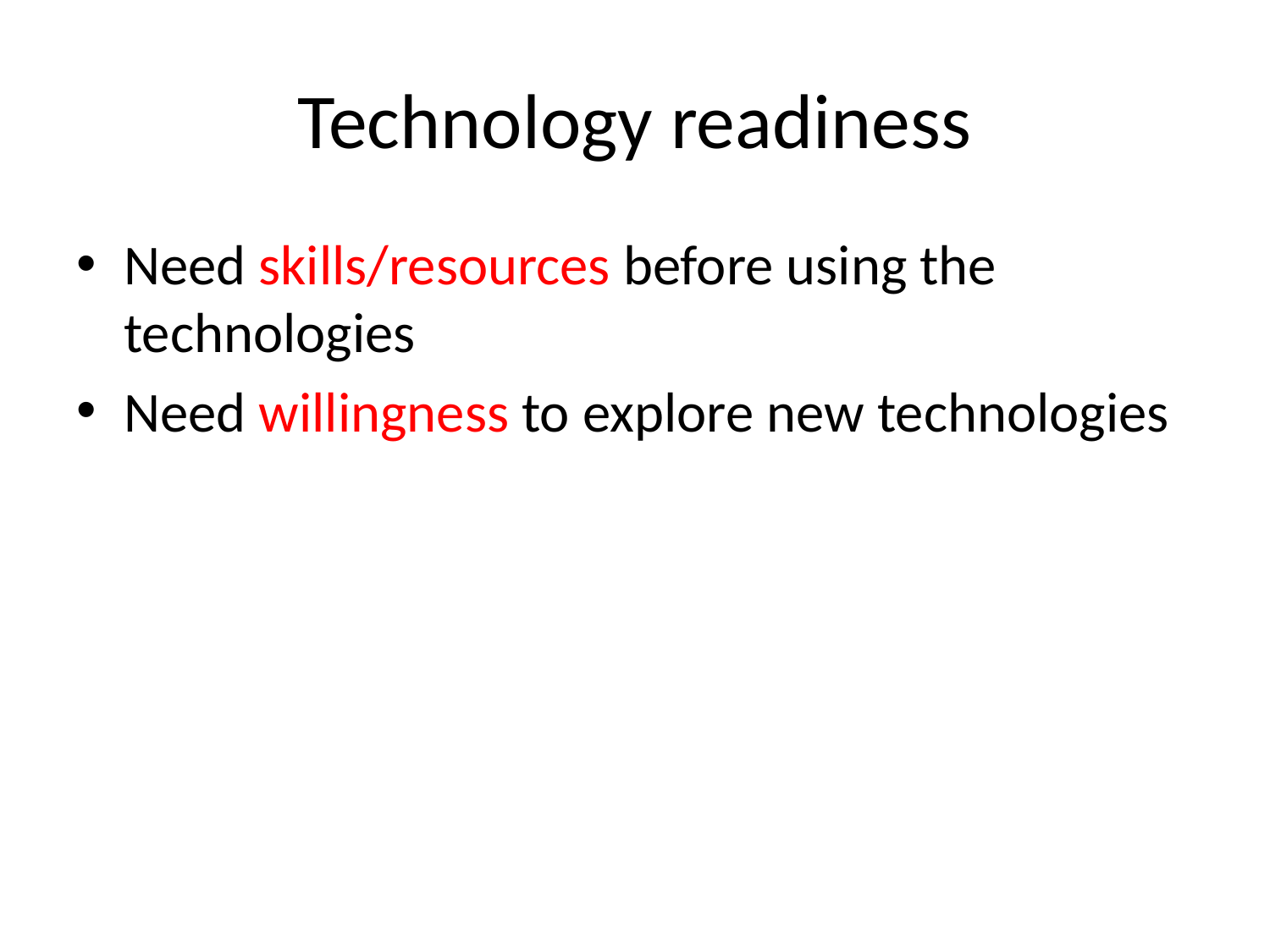

# Technology readiness
Need skills/resources before using the technologies
Need willingness to explore new technologies